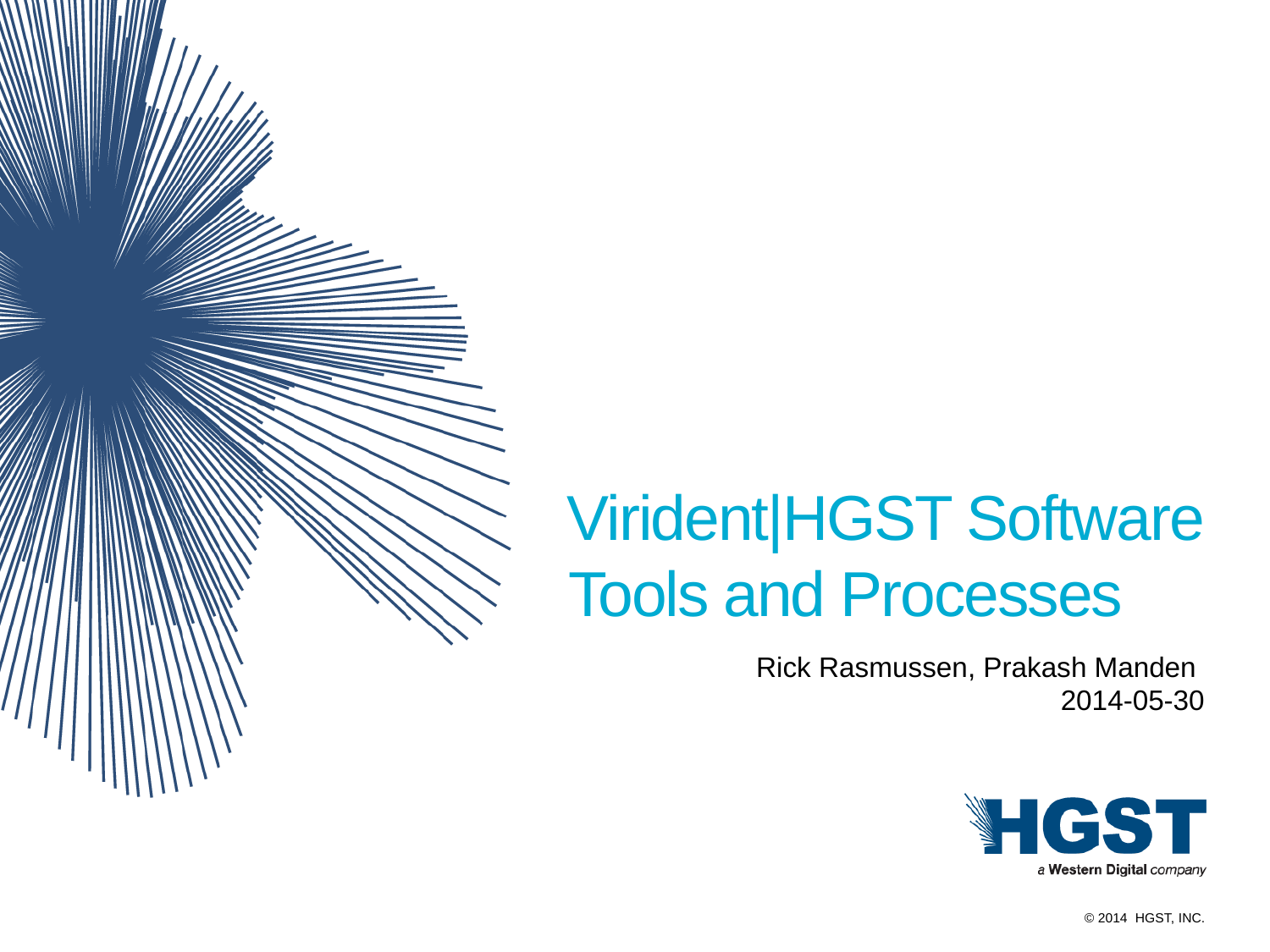

# Virident|HGST Software Tools and Processes
Rick Rasmussen, Prakash Manden
2014-05-30